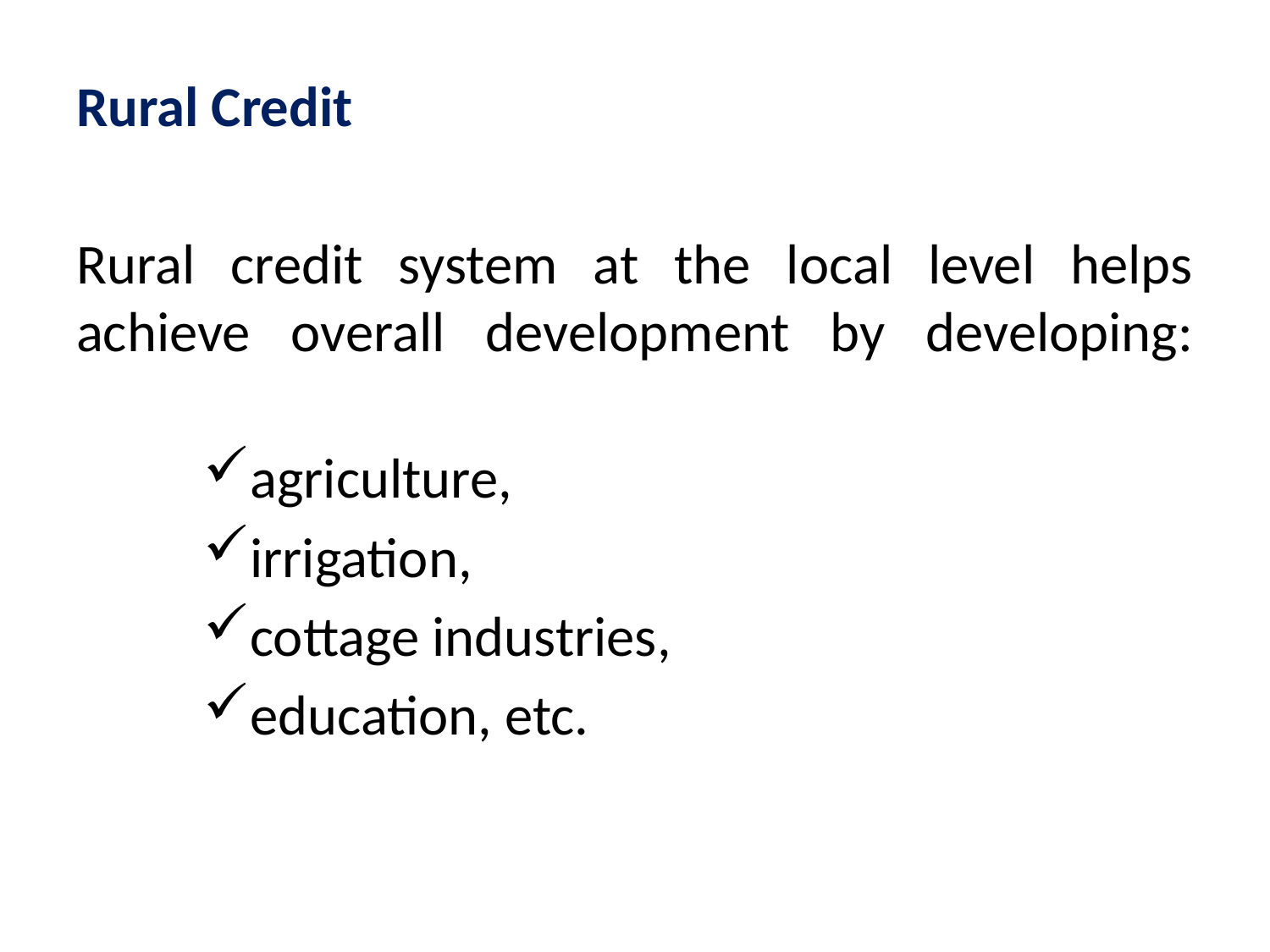

Rural Credit

Rural credit system at the local level helps achieve overall development by developing:
agriculture,
irrigation,
cottage industries,
education, etc.